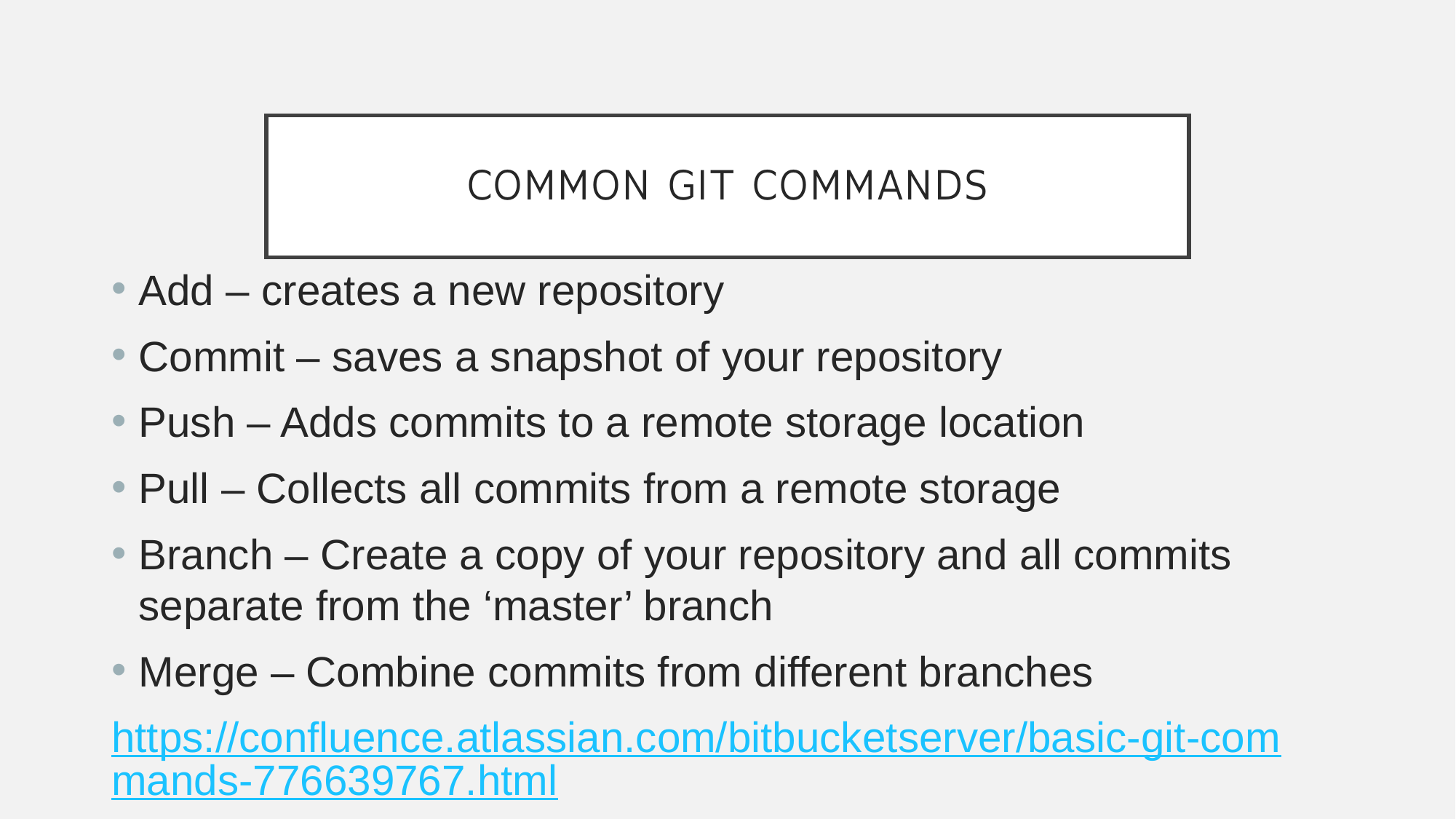

# Common Git Commands
Add – creates a new repository
Commit – saves a snapshot of your repository
Push – Adds commits to a remote storage location
Pull – Collects all commits from a remote storage
Branch – Create a copy of your repository and all commits separate from the ‘master’ branch
Merge – Combine commits from different branches
https://confluence.atlassian.com/bitbucketserver/basic-git-commands-776639767.html